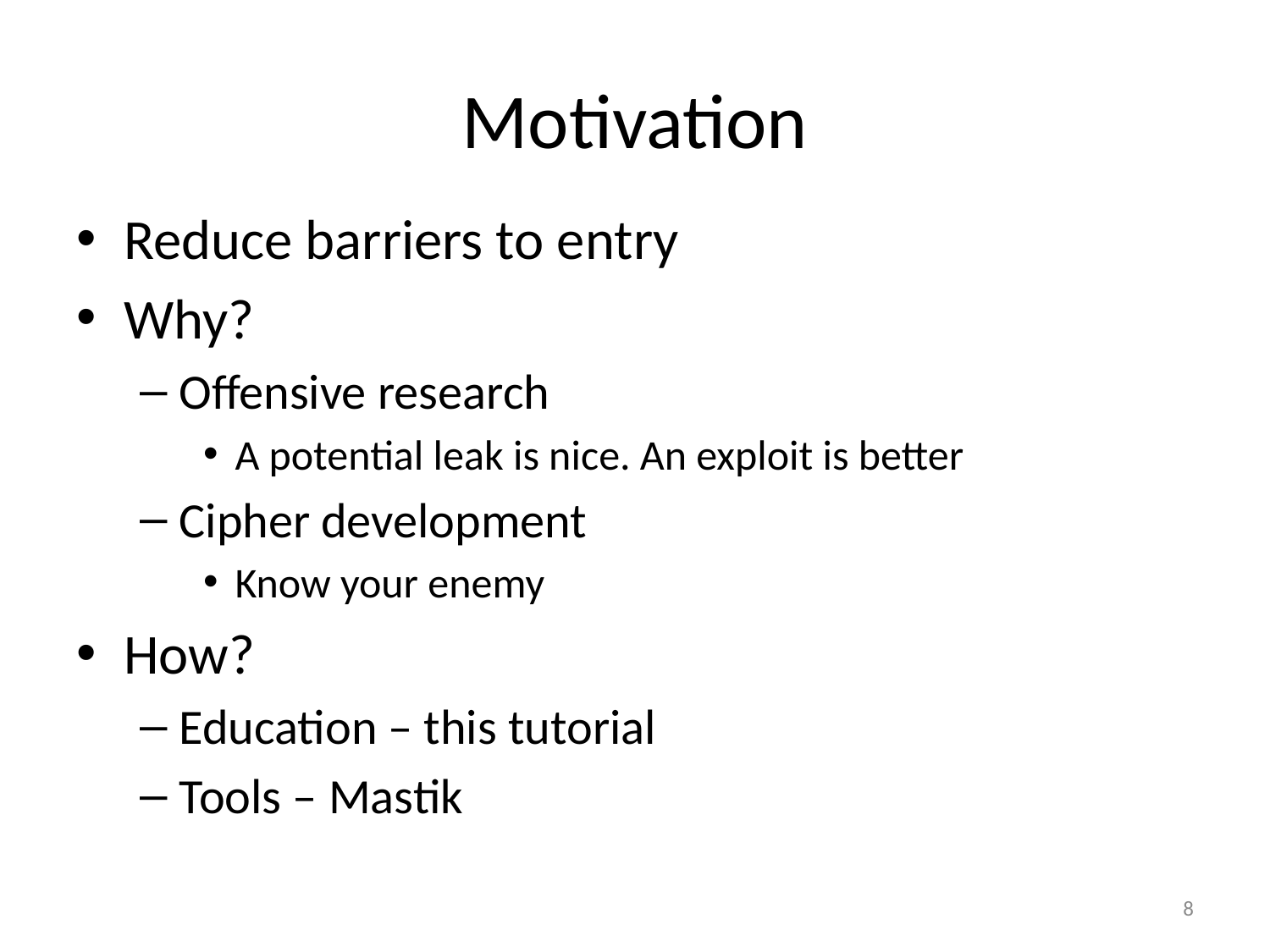

# Motivation
Reduce barriers to entry
Why?
Offensive research
A potential leak is nice. An exploit is better
Cipher development
Know your enemy
How?
Education – this tutorial
Tools – Mastik

8